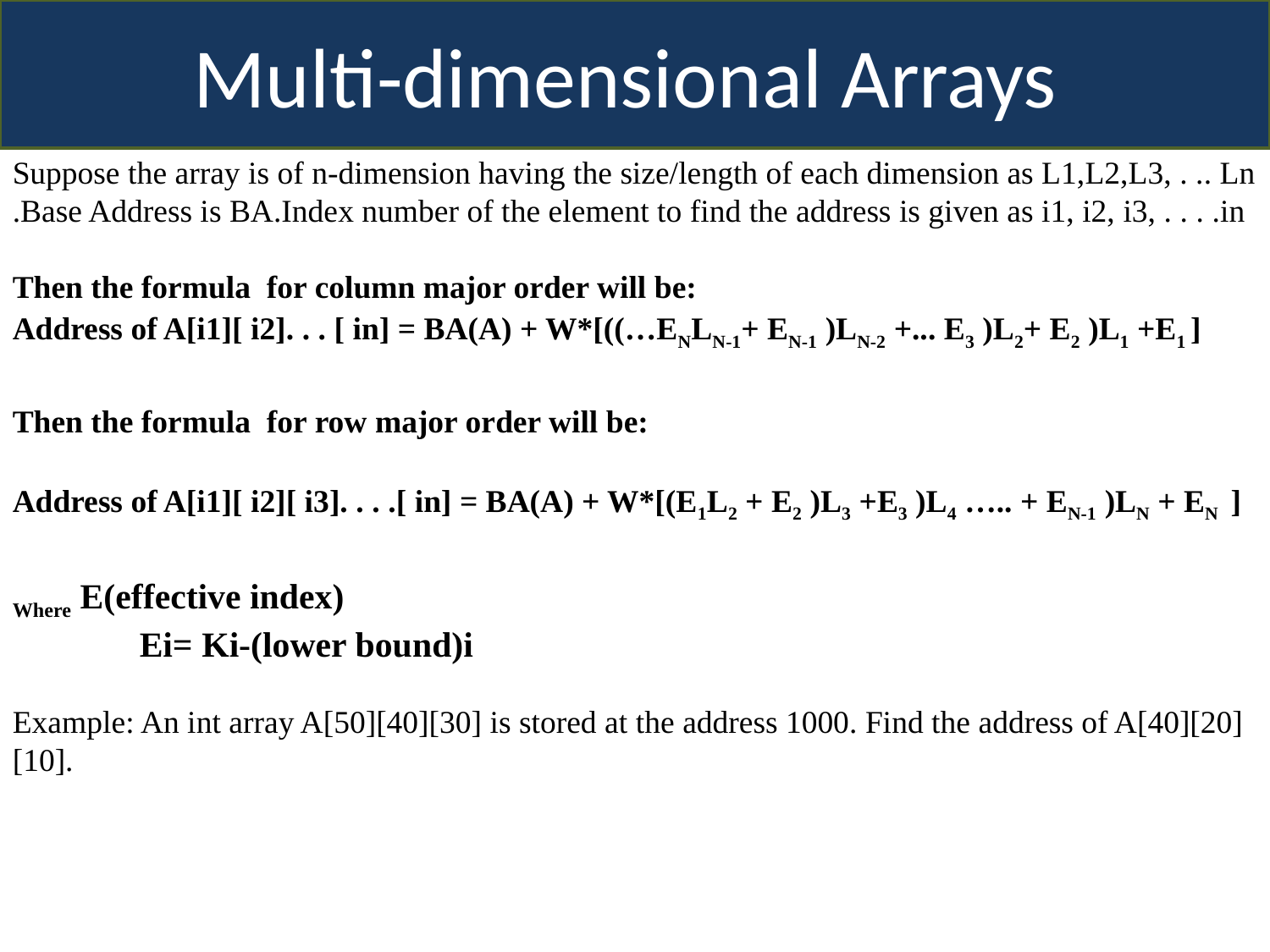

Multi-dimensional Arrays
Suppose the array is of n-dimension having the size/length of each dimension as L1,L2,L3, . .. Ln .Base Address is BA.Index number of the element to find the address is given as i1, i2, i3, . . . .in

Then the formula  for column major order will be:
Address of A[i1][ i2]. . . [ in] = BA(A) + W*[((…ENLN-1+ EN-1 )LN-2 +... E3 )L2+ E2 )L1 +E1 ]

Then the formula  for row major order will be:

Address of A[i1][ i2][ i3]. . . .[ in] = BA(A) + W*[(E1L2 + E2 )L3 +E3 )L4 ….. + EN-1 )LN + EN  ]

Where E(effective index)
	Ei= Ki-(lower bound)i

Example: An int array A[50][40][30] is stored at the address 1000. Find the address of A[40][20][10].